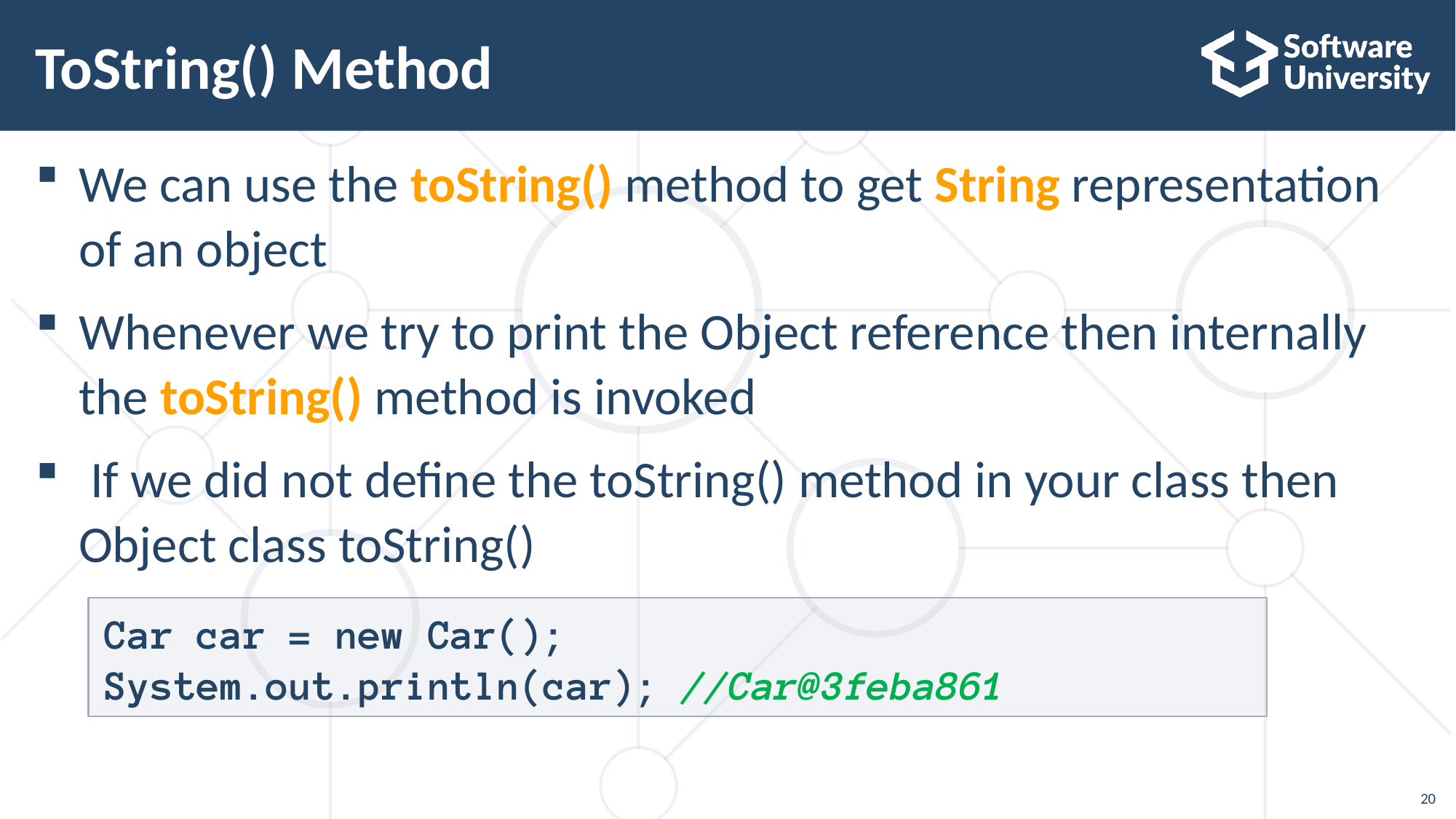

# ToString() Method
We can use the toString() method to get String representation
of an object
Whenever we try to print the Object reference then internally the toString() method is invoked
 If we did not define the toString() method in your class then Object class toString()
Car car = new Car();
System.out.println(car); //Car@3feba861
20